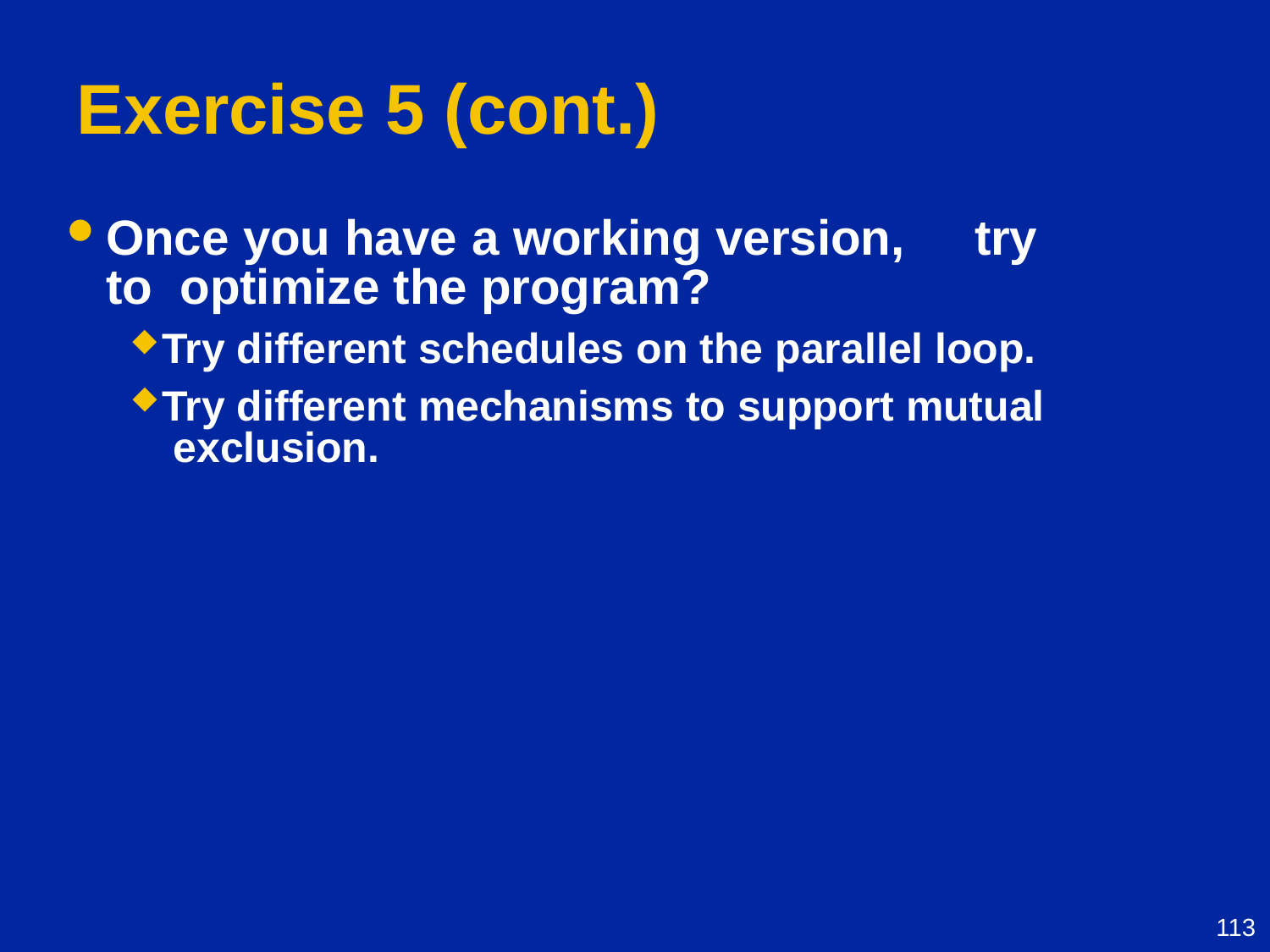

# Exercise 5 (cont.)
Once you have a working version,	try to  optimize the program?
Try different schedules on the parallel loop.
Try different mechanisms to support mutual  exclusion.
113